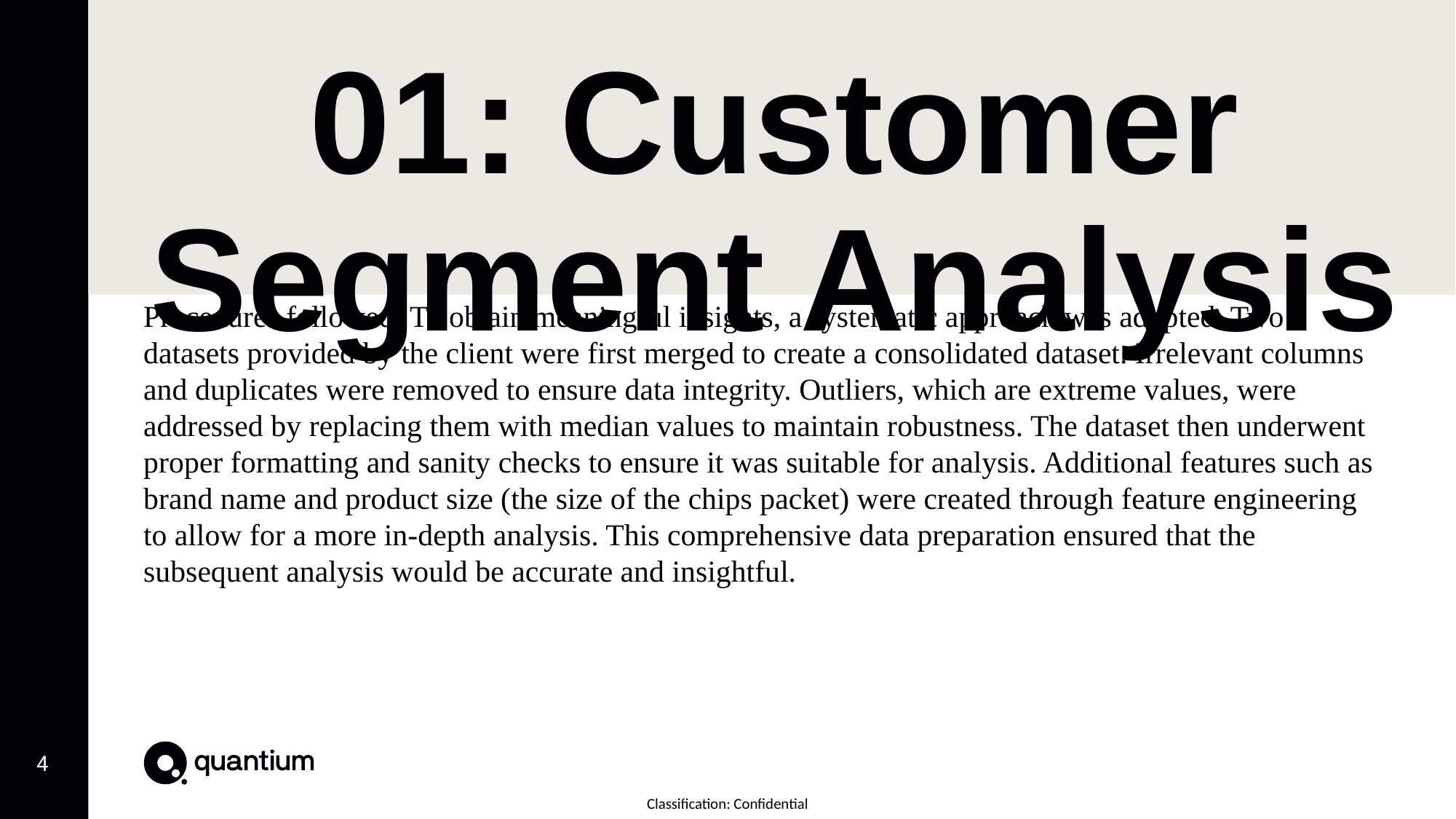

# 01: Customer Segment Analysis
Procedures followed: To obtain meaningful insights, a systematic approach was adopted. Two datasets provided by the client were first merged to create a consolidated dataset. Irrelevant columns and duplicates were removed to ensure data integrity. Outliers, which are extreme values, were addressed by replacing them with median values to maintain robustness. The dataset then underwent proper formatting and sanity checks to ensure it was suitable for analysis. Additional features such as brand name and product size (the size of the chips packet) were created through feature engineering to allow for a more in-depth analysis. This comprehensive data preparation ensured that the subsequent analysis would be accurate and insightful.